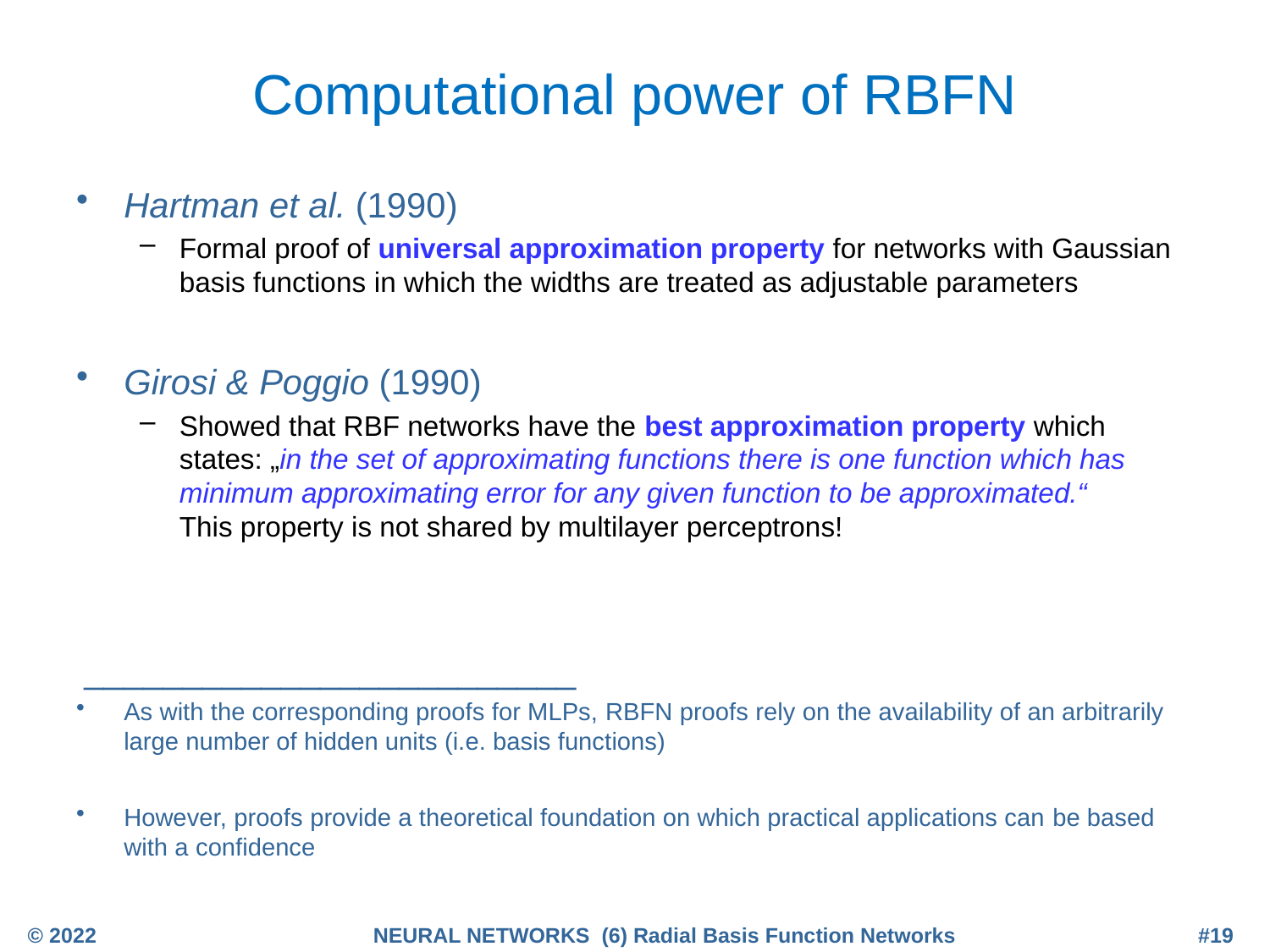

# Computational power of RBFN
Hartman et al. (1990)
Formal proof of universal approximation property for networks with Gaussian basis functions in which the widths are treated as adjustable parameters

Girosi & Poggio (1990)
Showed that RBF networks have the best approximation property which states: „in the set of approximating functions there is one function which has minimum approximating error for any given function to be approximated.“
This property is not shared by multilayer perceptrons!

_________________________
As with the corresponding proofs for MLPs, RBFN proofs rely on the availability of an arbitrarily large number of hidden units (i.e. basis functions)

However, proofs provide a theoretical foundation on which practical applications can be based with a confidence
© 2022
NEURAL NETWORKS  (6) Radial Basis Function Networks
#19